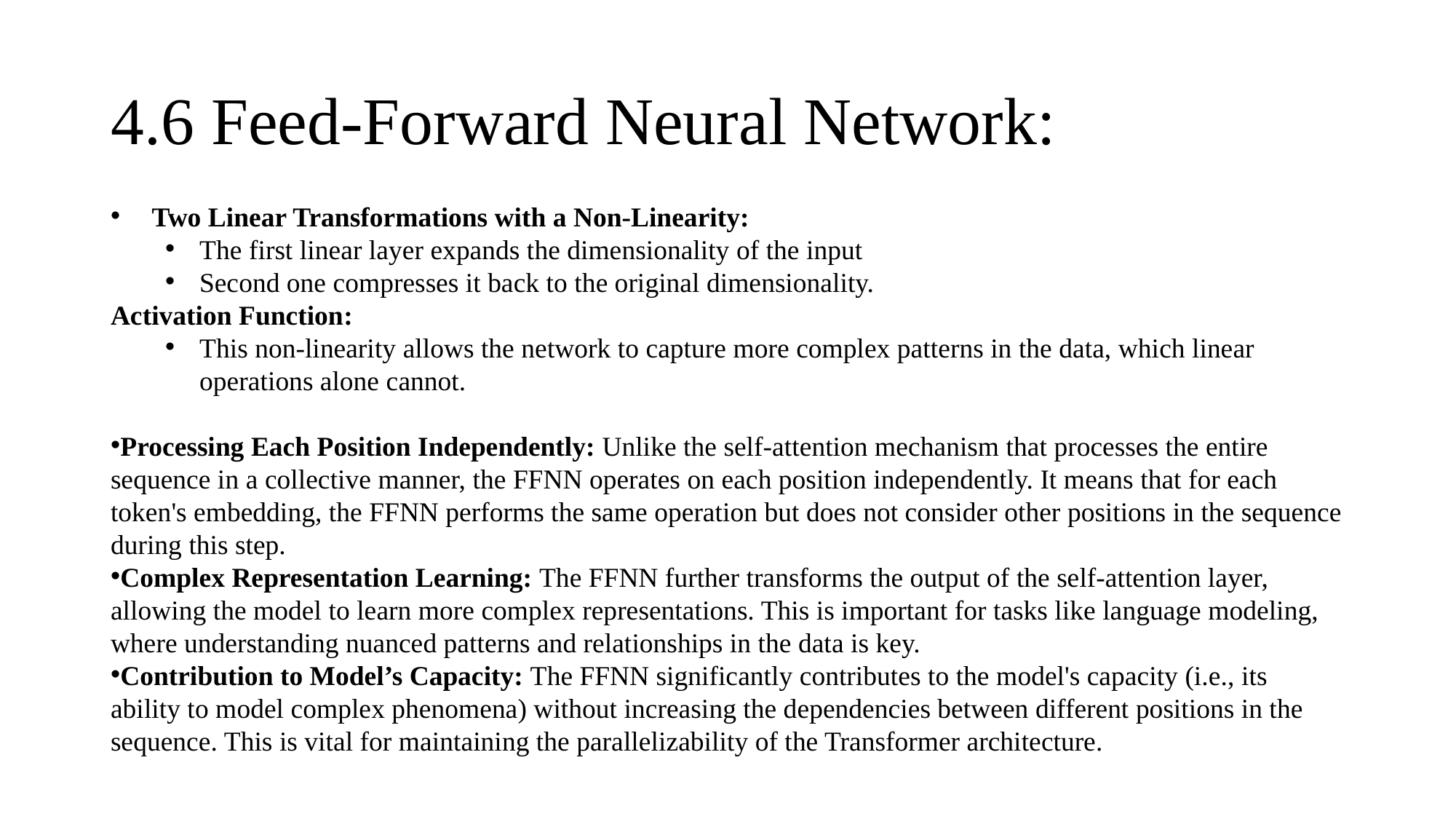

# 4.6 Feed-Forward Neural Network:
 Two Linear Transformations with a Non-Linearity:
The first linear layer expands the dimensionality of the input
Second one compresses it back to the original dimensionality.
Activation Function:
This non-linearity allows the network to capture more complex patterns in the data, which linear operations alone cannot.

Processing Each Position Independently: Unlike the self-attention mechanism that processes the entire sequence in a collective manner, the FFNN operates on each position independently. It means that for each token's embedding, the FFNN performs the same operation but does not consider other positions in the sequence during this step.
Complex Representation Learning: The FFNN further transforms the output of the self-attention layer, allowing the model to learn more complex representations. This is important for tasks like language modeling, where understanding nuanced patterns and relationships in the data is key.
Contribution to Model’s Capacity: The FFNN significantly contributes to the model's capacity (i.e., its ability to model complex phenomena) without increasing the dependencies between different positions in the sequence. This is vital for maintaining the parallelizability of the Transformer architecture.